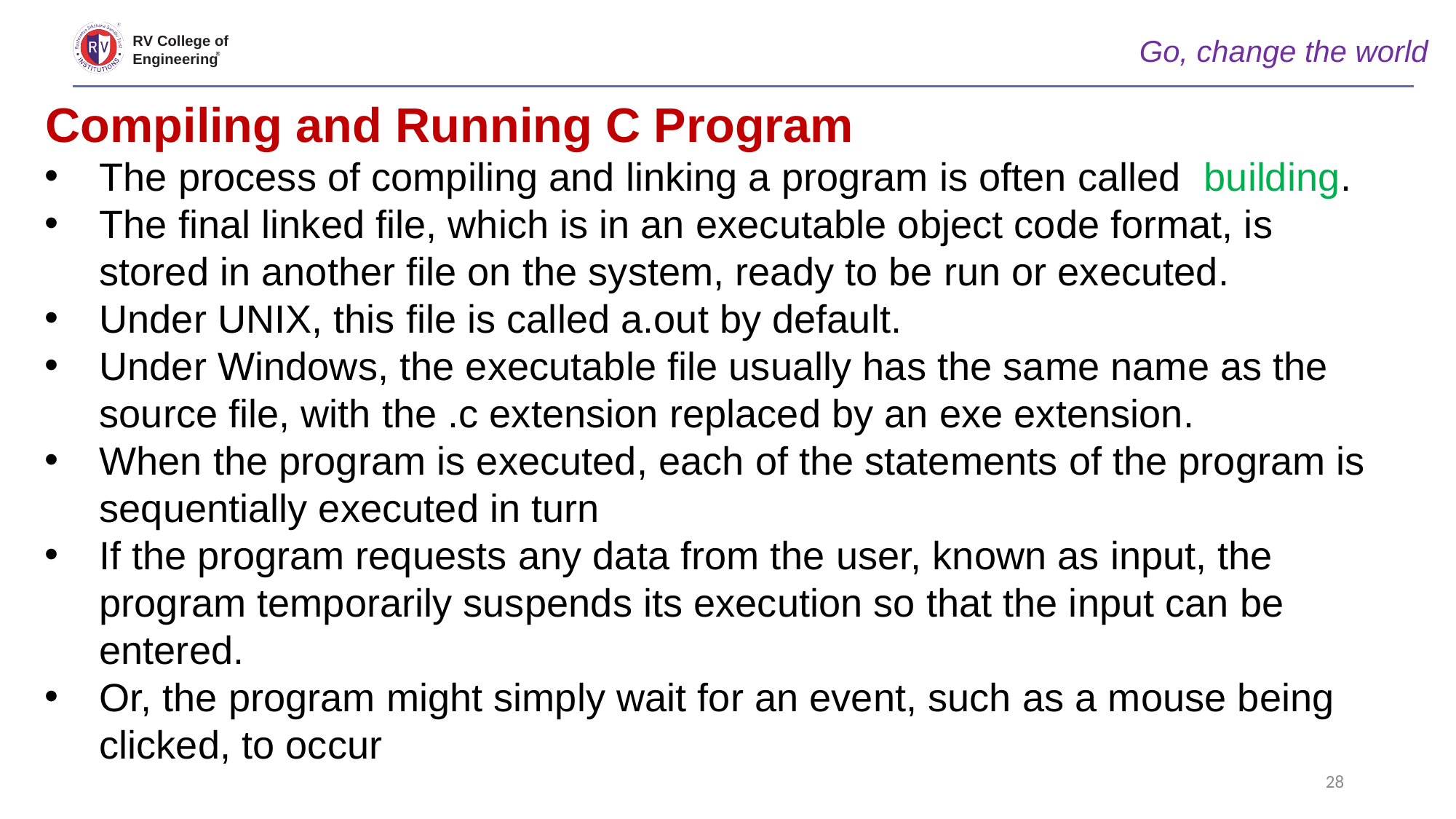

Go, change the world
RV College of
Engineering

Compiling and Running C Program
The process of compiling and linking a program is often called  building.
The ﬁnal linked ﬁle, which is in an executable object code format, is stored in another ﬁle on the system, ready to be run or executed.
Under UNIX, this ﬁle is called a.out by default.
Under Windows, the executable ﬁle usually has the same name as the source ﬁle, with the .c extension replaced by an exe extension.
When the program is executed, each of the statements of the program is sequentially executed in turn
If the program requests any data from the user, known as input, the program temporarily suspends its execution so that the input can be entered.
Or, the program might simply wait for an event, such as a mouse being clicked, to occur

28